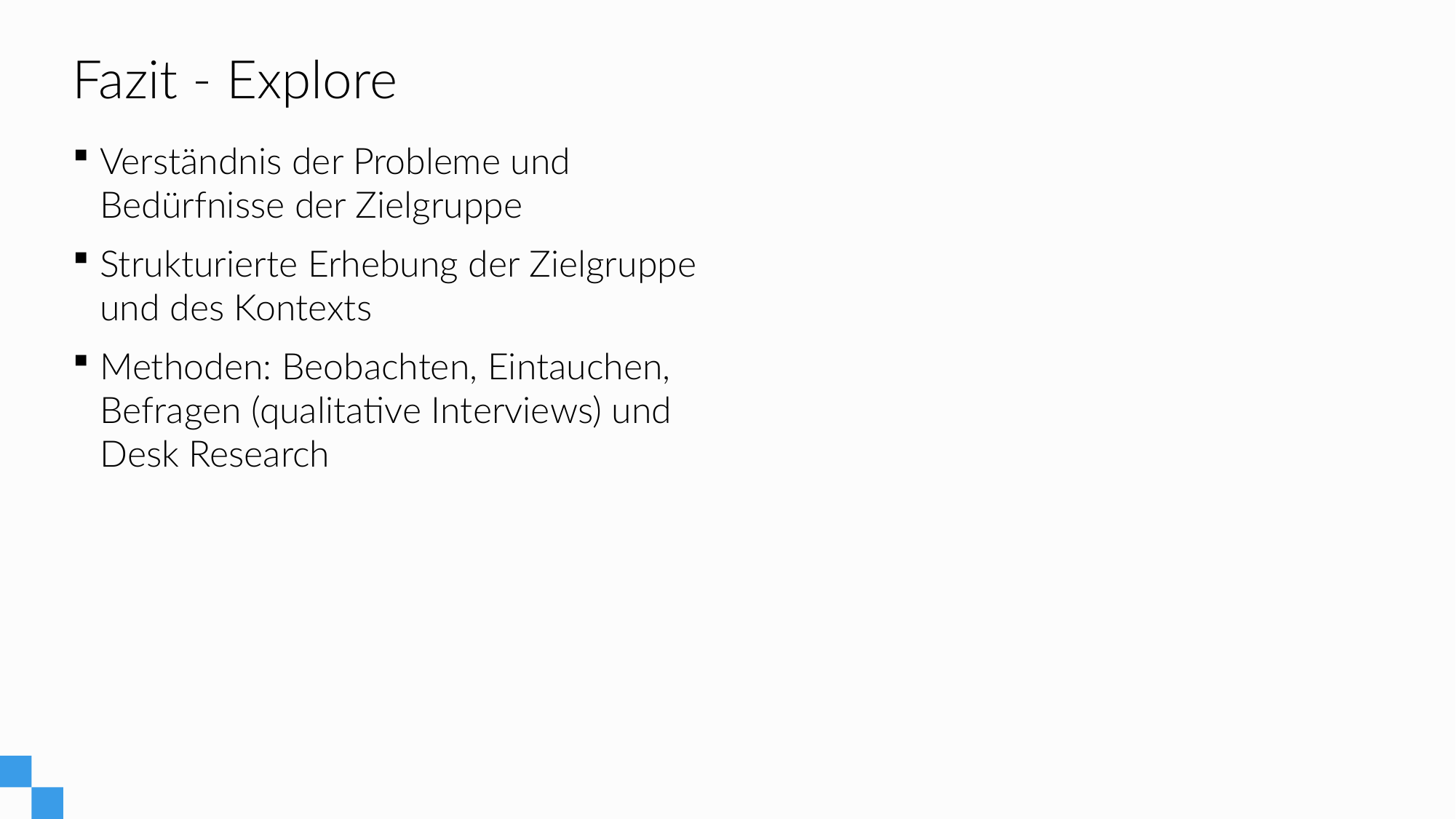

# Fazit - Explore
Verständnis der Probleme und Bedürfnisse der Zielgruppe
Strukturierte Erhebung der Zielgruppe und des Kontexts
Methoden: Beobachten, Eintauchen, Befragen (qualitative Interviews) und Desk Research